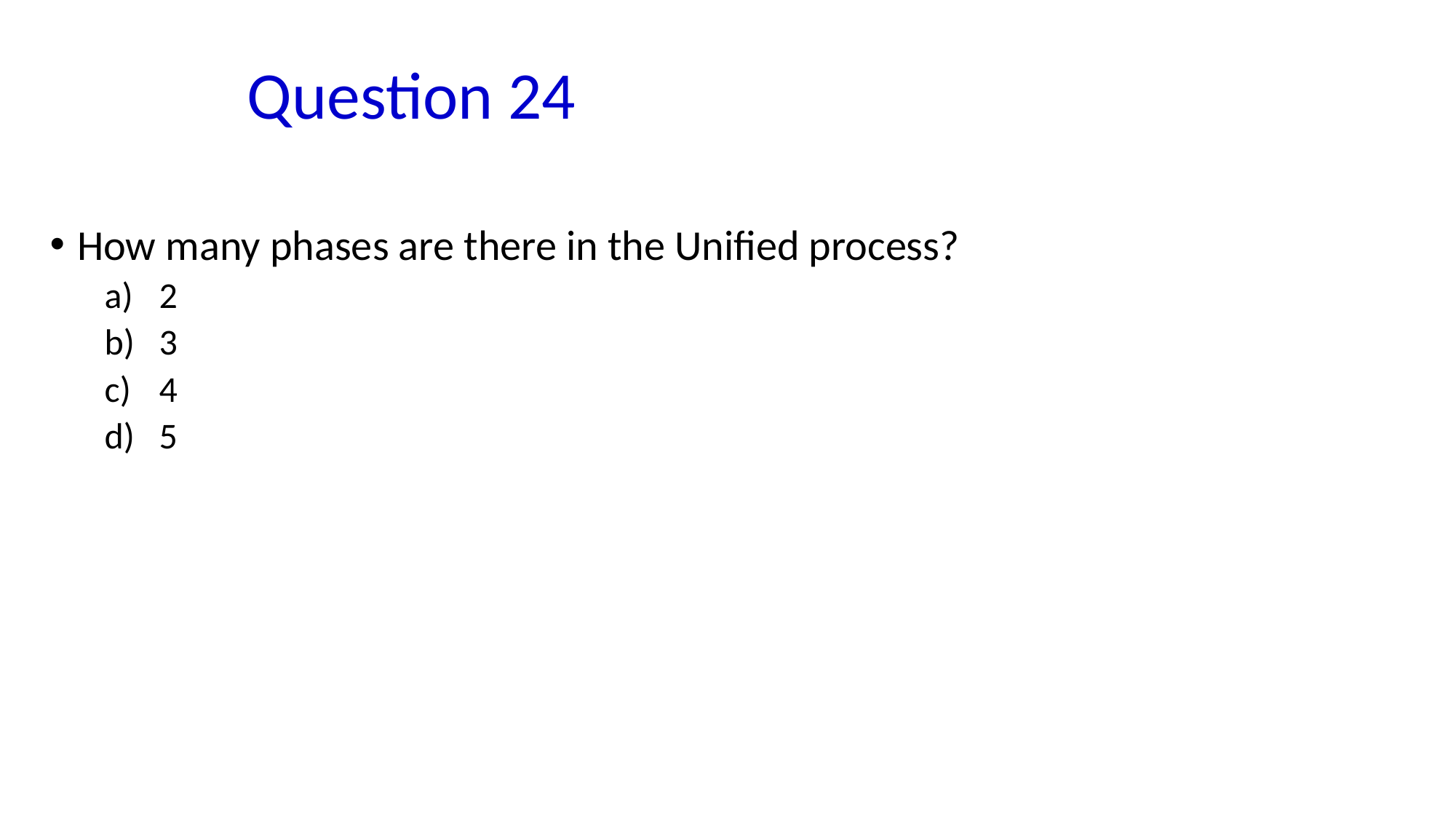

# Question 24
How many phases are there in the Unified process?
2
3
4
5